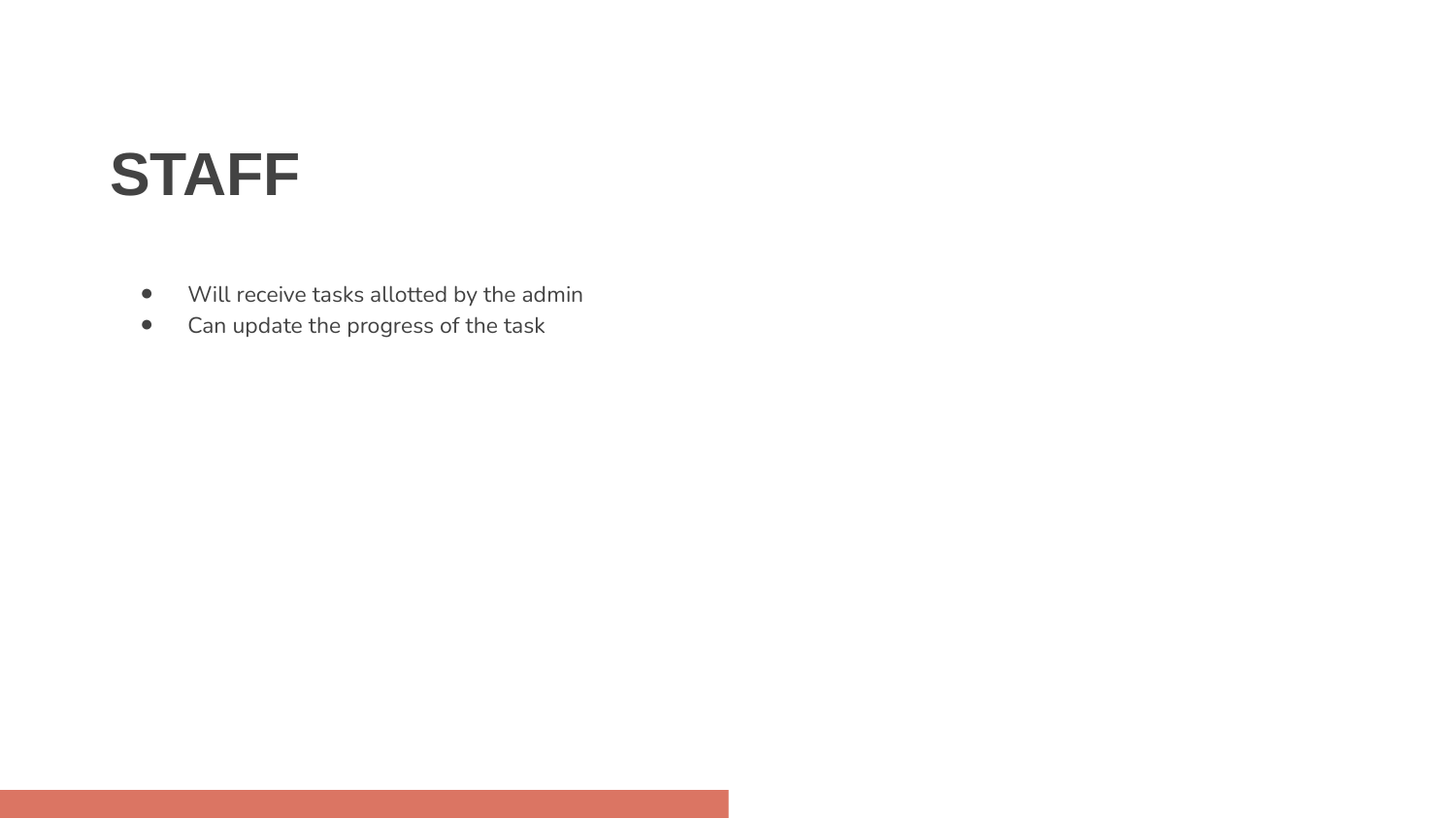

# STAFF
Will receive tasks allotted by the admin
Can update the progress of the task